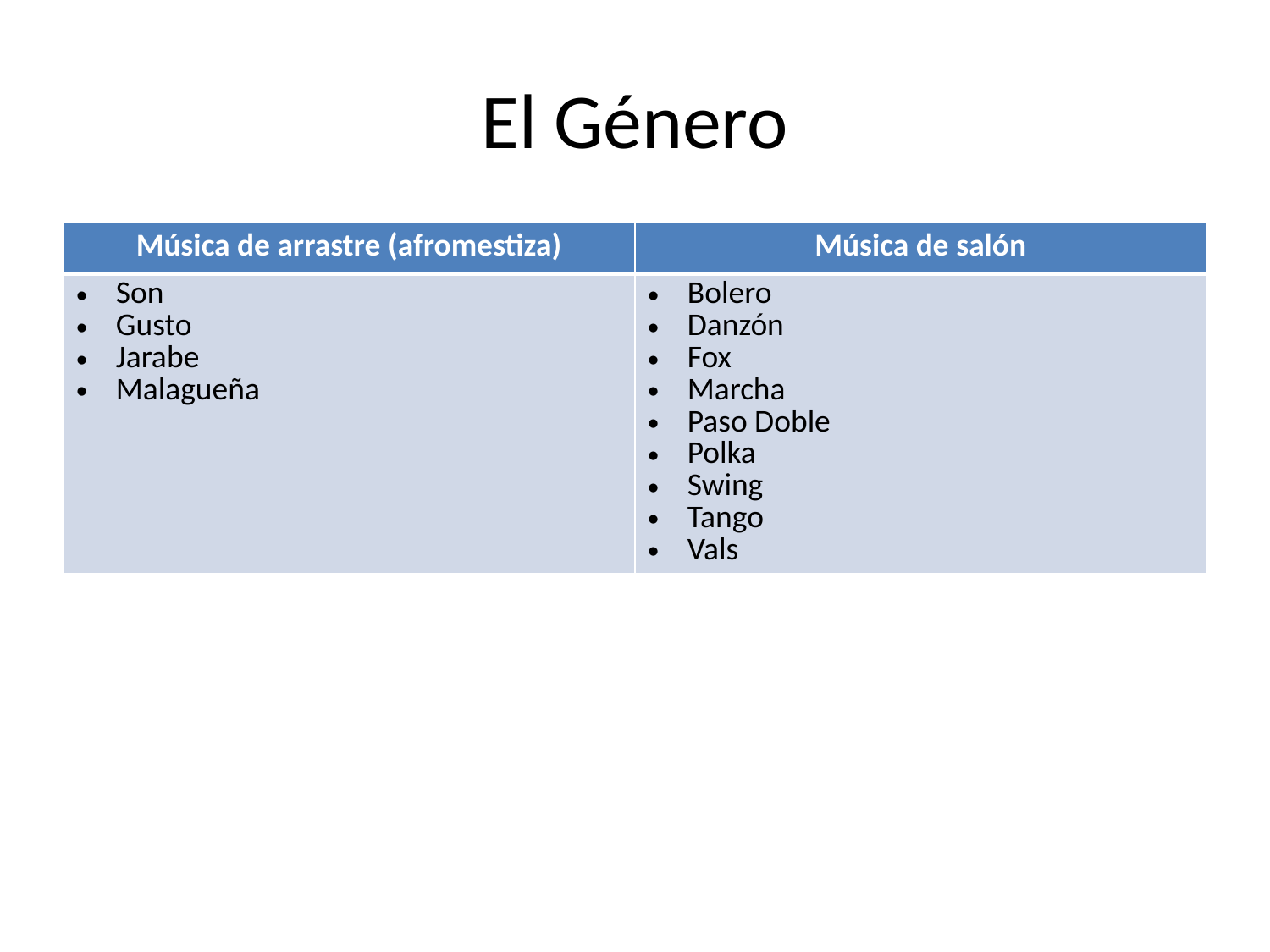

# El Género
| Música de arrastre (afromestiza) | Música de salón |
| --- | --- |
| Son Gusto Jarabe Malagueña | Bolero Danzón Fox Marcha Paso Doble Polka Swing Tango Vals |